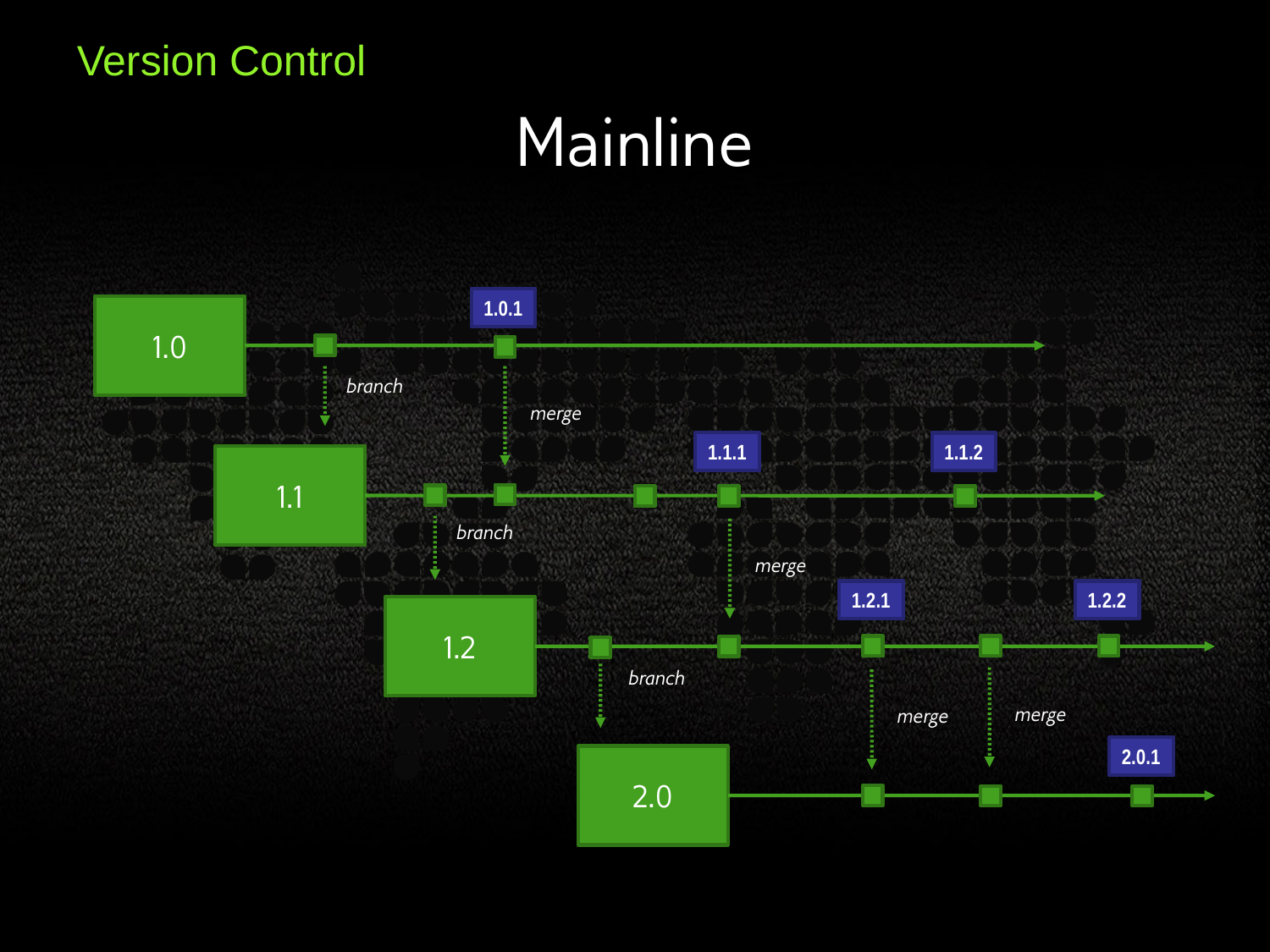

Mainline
1.0.1
1.0

branch

merge
1.1.1
1.1.2
1.1

branch

merge
1.2.1
1.2.2
1.2

branch

merge
merge
2.0.1
2.0